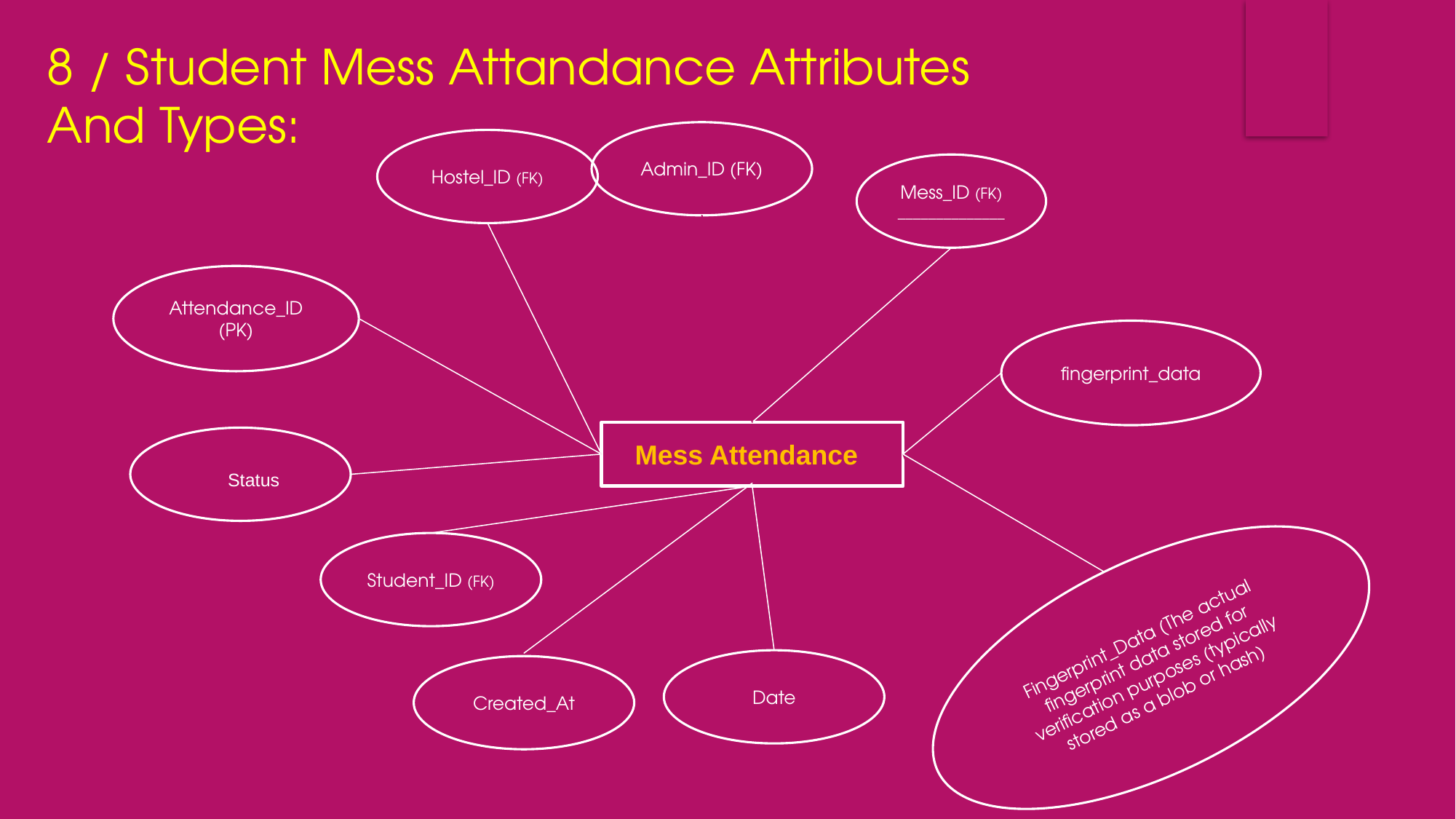

8 / Student Mess Attandance Attributes And Types:
Admin_ID (FK)
Hostel_ID (FK)
Mess_ID (FK)
______________
Attendance_ID (PK)
fingerprint_data
   Mess Attendance
Status
Student_ID (FK)
Fingerprint_Data (The actual fingerprint data stored for verification purposes (typically stored as a blob or hash)
Date
Created_At